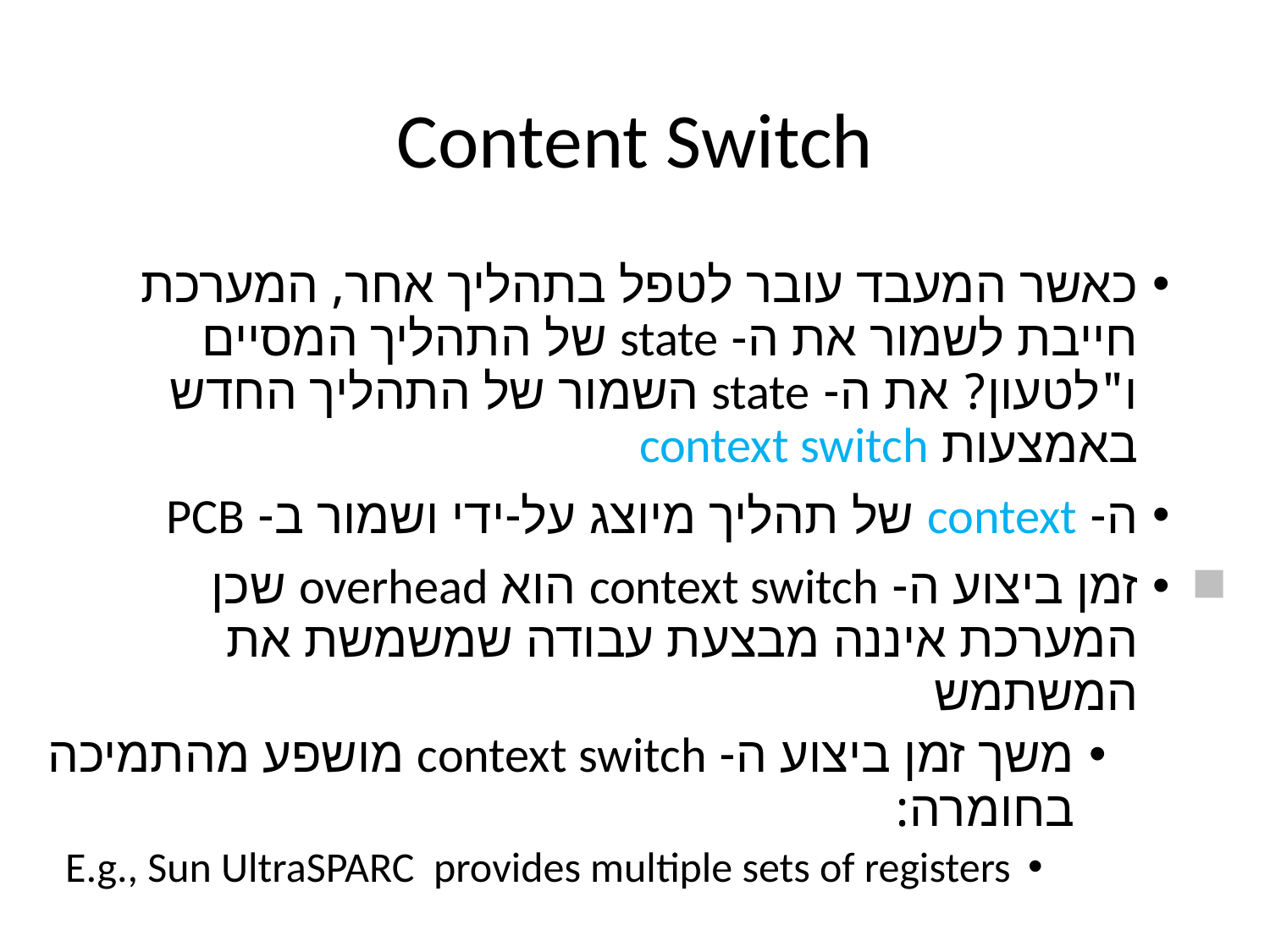

# Content Switch
כאשר המעבד עובר לטפל בתהליך אחר, המערכת חייבת לשמור את ה- state של התהליך המסיים ו"לטעון? את ה- state השמור של התהליך החדש באמצעות context switch
ה- context של תהליך מיוצג על-ידי ושמור ב- PCB
זמן ביצוע ה- context switch הוא overhead שכן המערכת איננה מבצעת עבודה שמשמשת את המשתמש
משך זמן ביצוע ה- context switch מושפע מהתמיכה בחומרה:
E.g., Sun UltraSPARC  provides multiple sets of registers